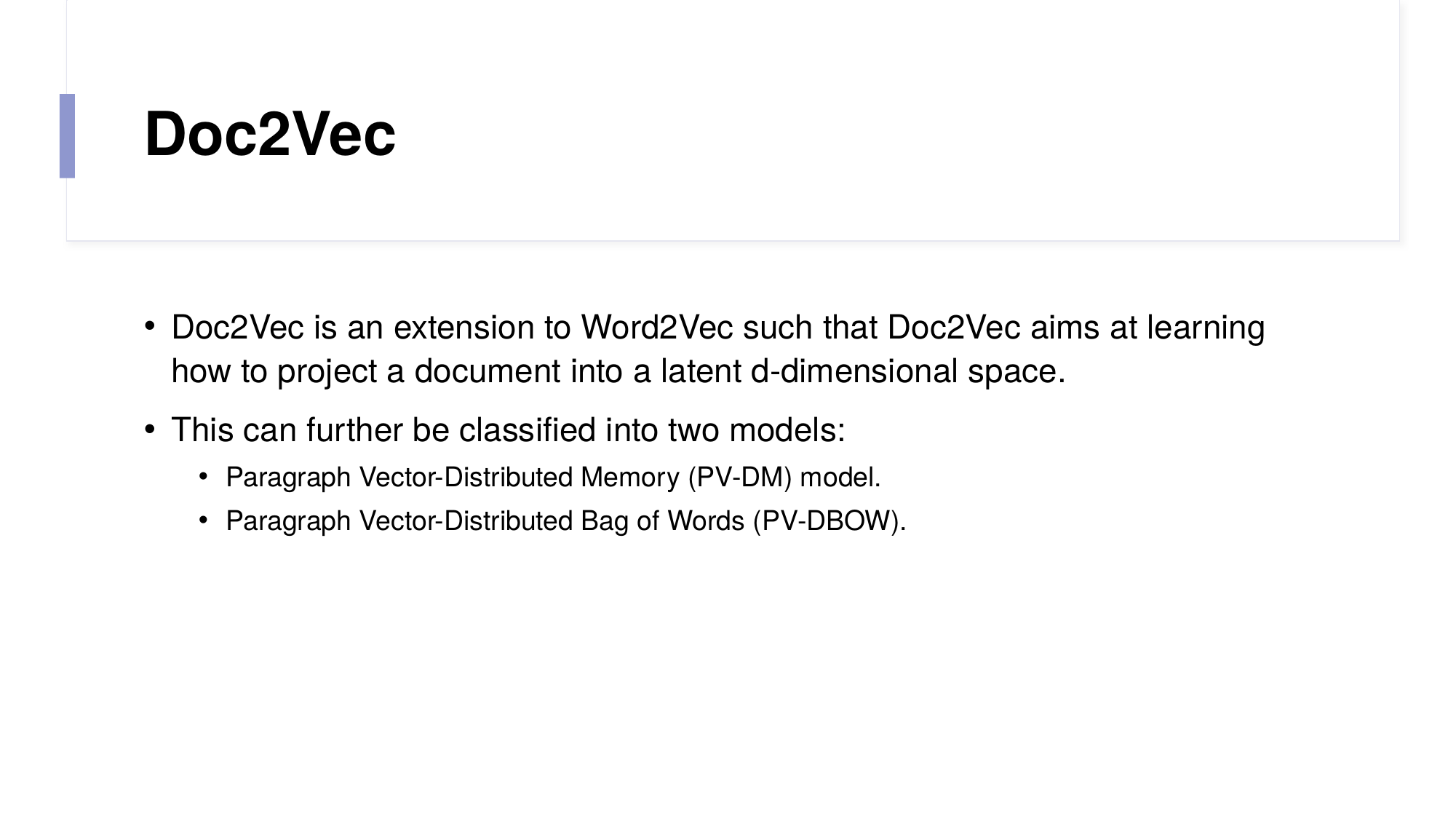

# Doc2Vec
Doc2Vec is an extension to Word2Vec such that Doc2Vec aims at learning how to project a document into a latent d-dimensional space.
This can further be classified into two models:
Paragraph Vector-Distributed Memory (PV-DM) model.
Paragraph Vector-Distributed Bag of Words (PV-DBOW).